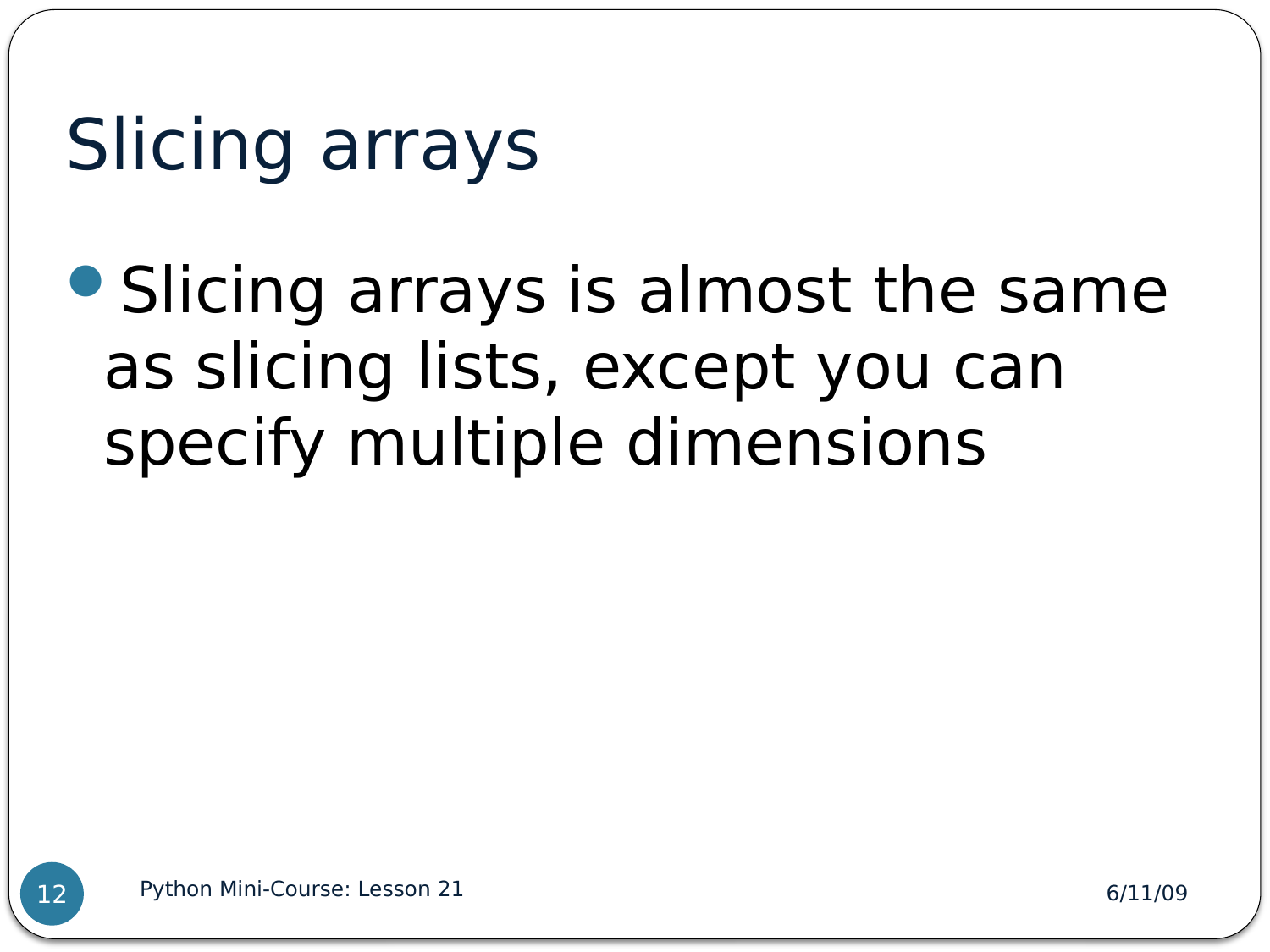

# Slicing arrays
Slicing arrays is almost the same as slicing lists, except you can specify multiple dimensions

Python Mini-Course: Lesson 21
6/11/09
12